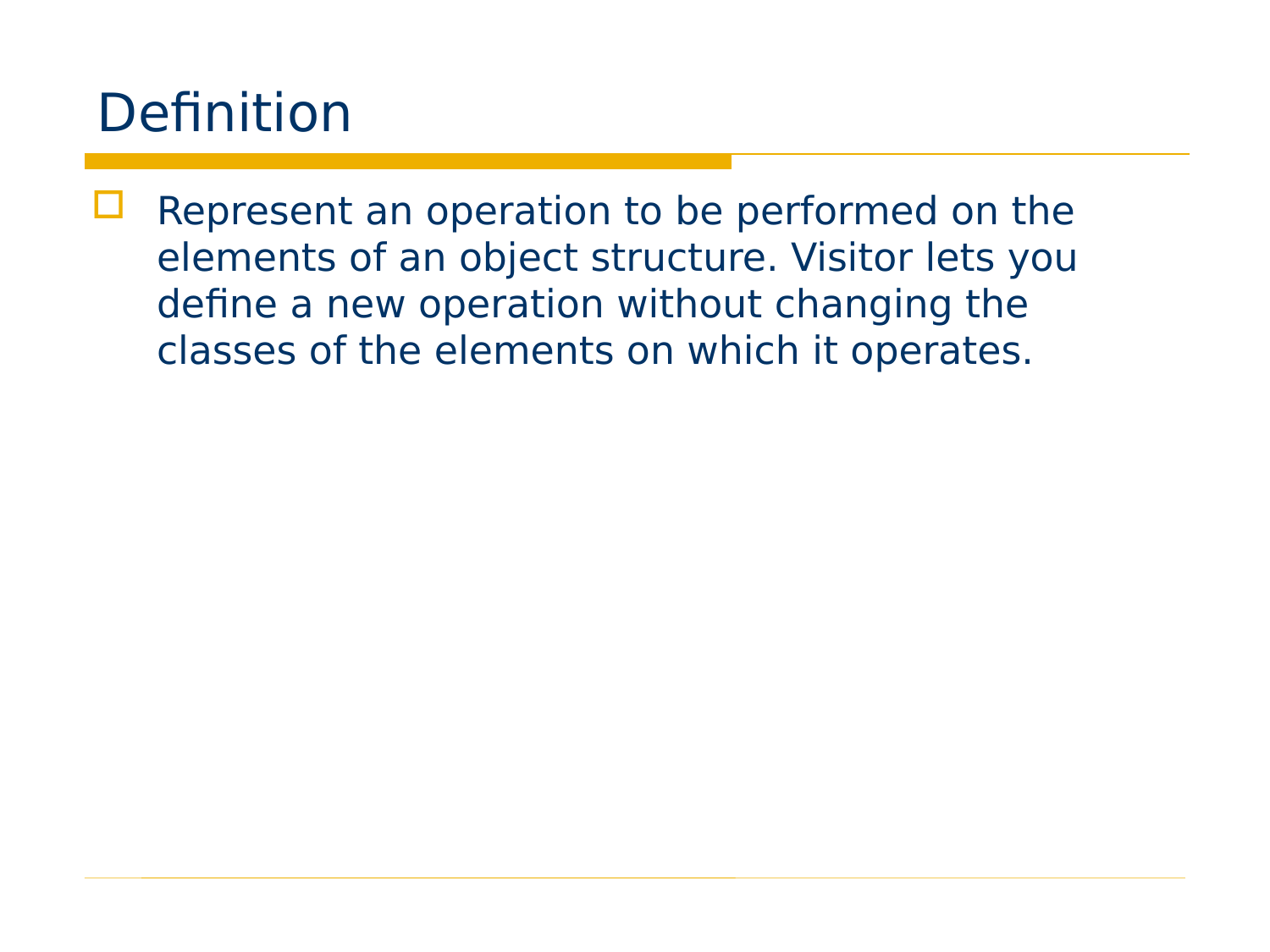

# Definition
Represent an operation to be performed on the elements of an object structure. Visitor lets you define a new operation without changing the classes of the elements on which it operates.